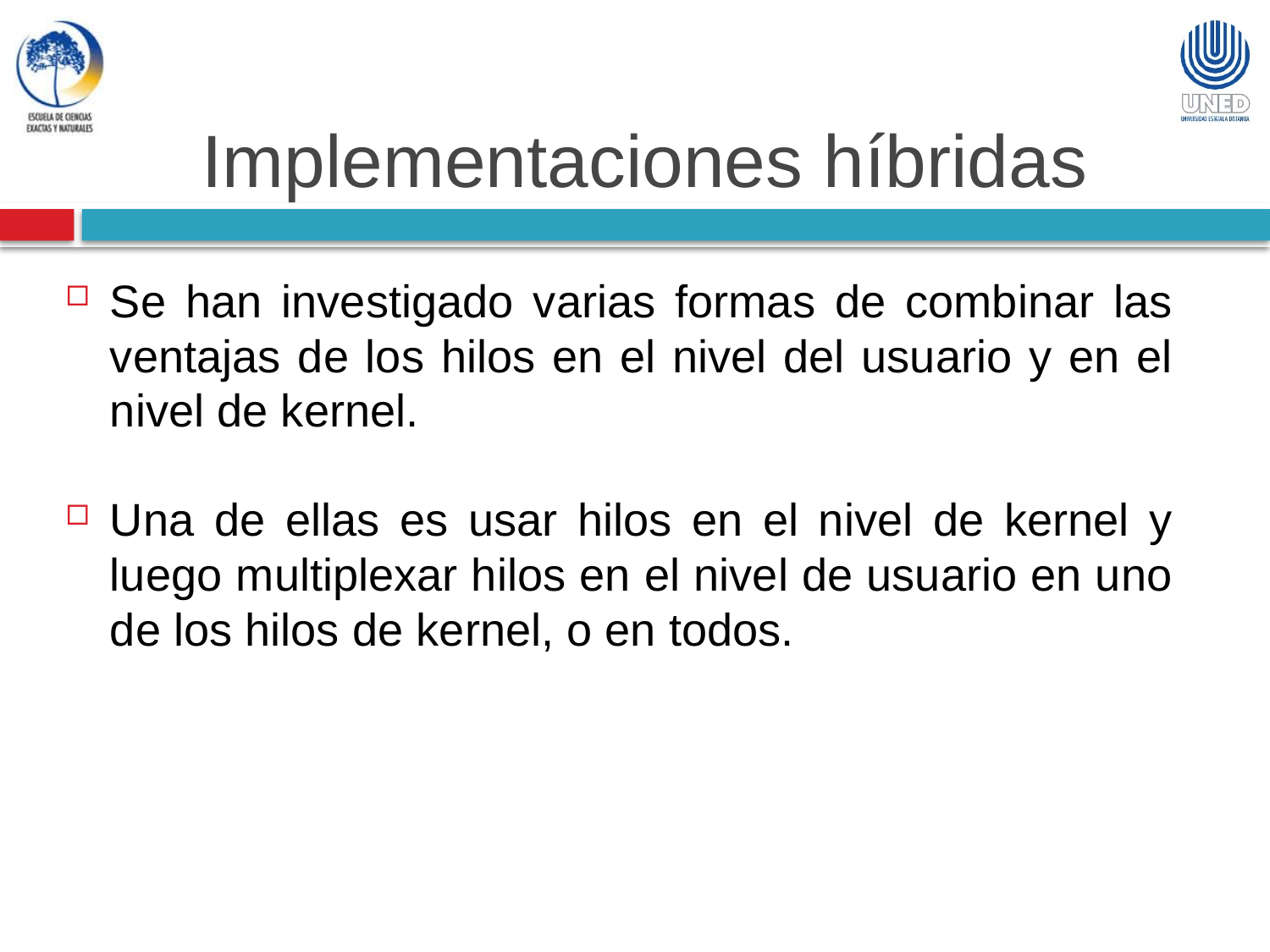

Implementaciones híbridas
Se han investigado varias formas de combinar las ventajas de los hilos en el nivel del usuario y en el nivel de kernel.

Una de ellas es usar hilos en el nivel de kernel y luego multiplexar hilos en el nivel de usuario en uno de los hilos de kernel, o en todos.